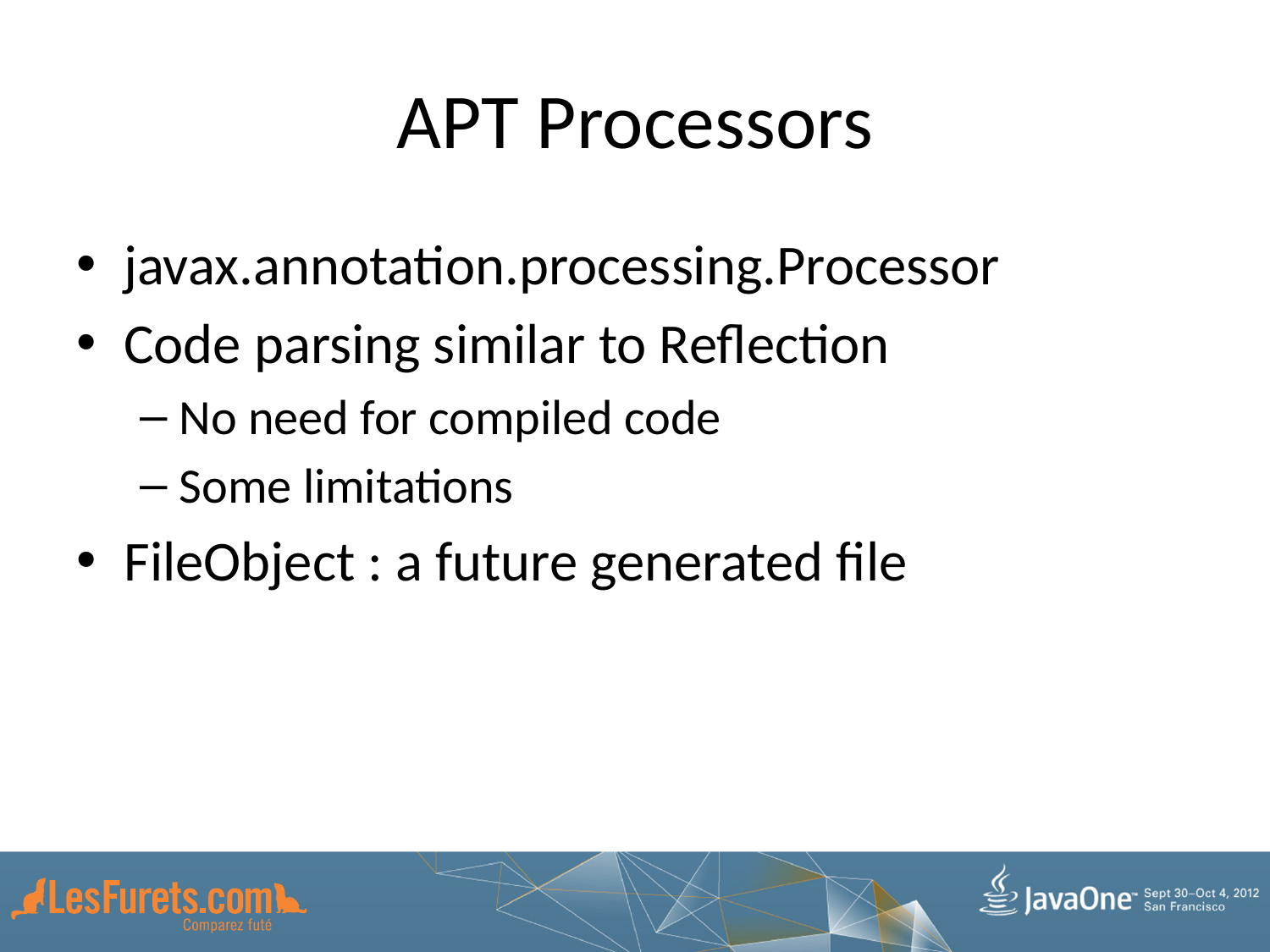

# APT Processors
javax.annotation.processing.Processor
Code parsing similar to Reflection
No need for compiled code
Some limitations
FileObject : a future generated file